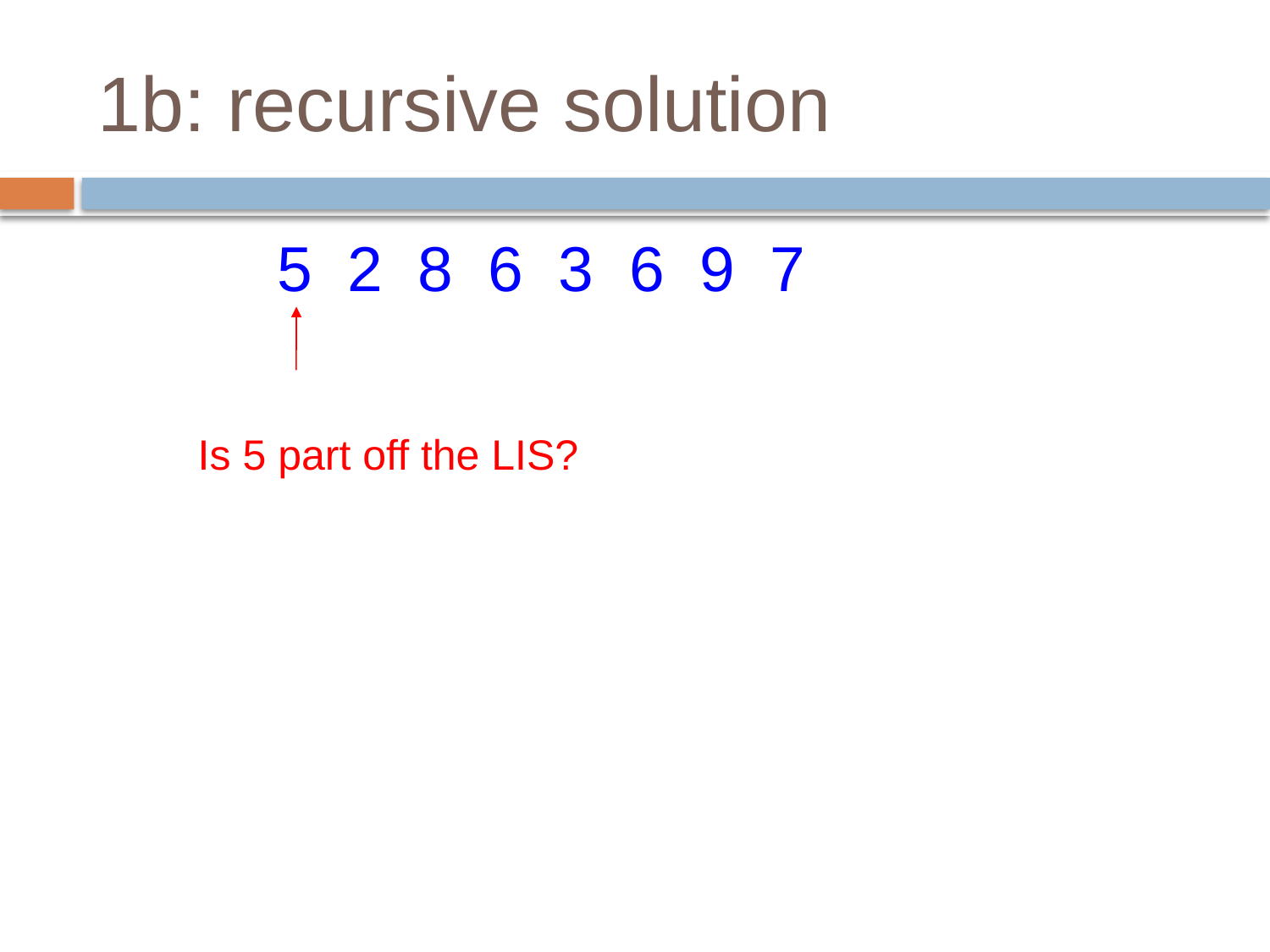

# 1b: recursive solution
5  2  8  6  3  6  9  7

Is 5 part off the LIS?